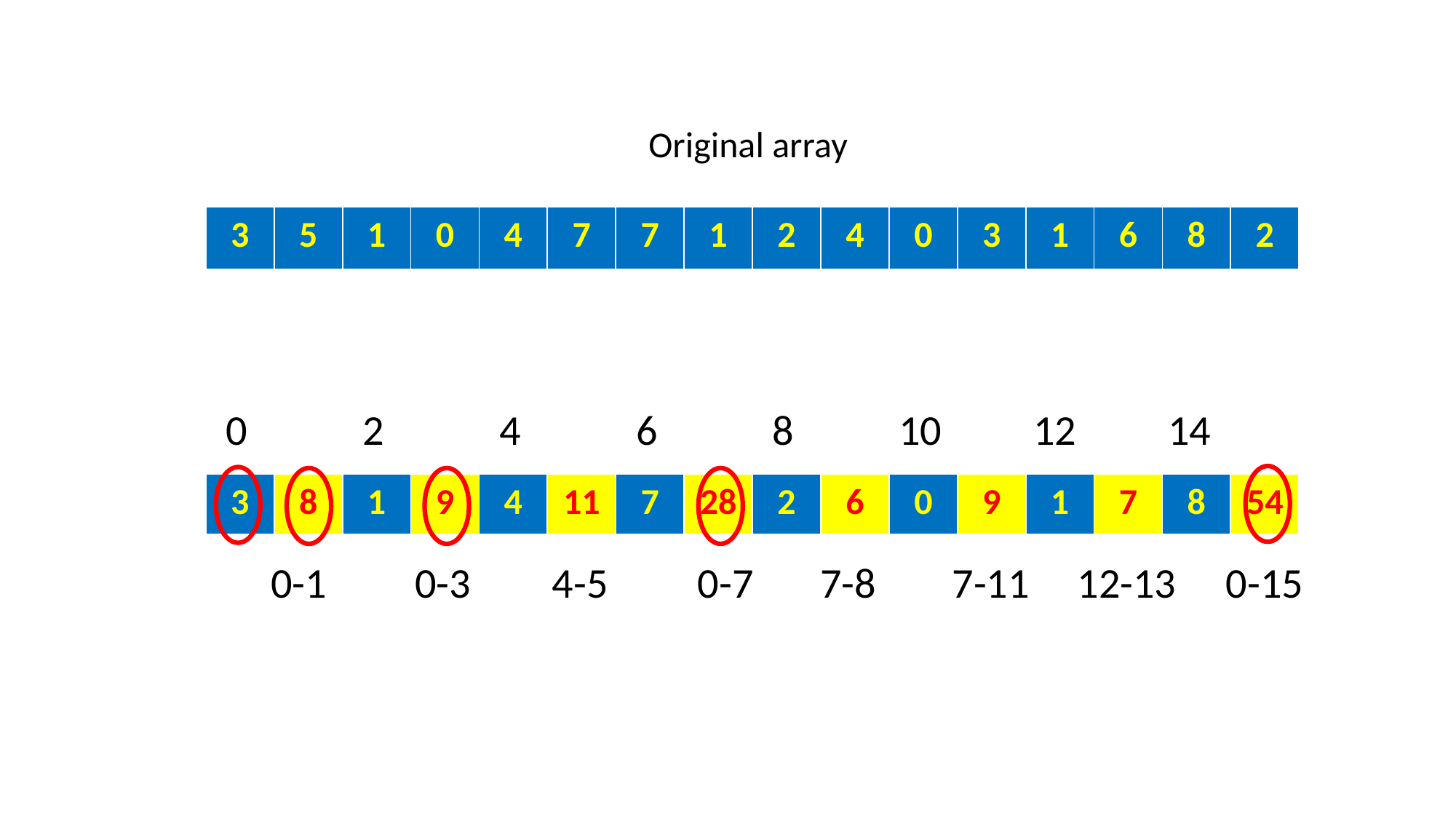

Original array
| 3 | 5 | 1 | 0 | 4 | 7 | 7 | 1 | 2 | 4 | 0 | 3 | 1 | 6 | 8 | 2 |
| --- | --- | --- | --- | --- | --- | --- | --- | --- | --- | --- | --- | --- | --- | --- | --- |
0
2
4
6
8
10
12
14

| 3 | 8 | 1 | 9 | 4 | 11 | 7 | 28 | 2 | 6 | 0 | 9 | 1 | 7 | 8 | 54 |
| --- | --- | --- | --- | --- | --- | --- | --- | --- | --- | --- | --- | --- | --- | --- | --- |
0-1
0-3
4-5
0-7
7-8
7-11
12-13
0-15